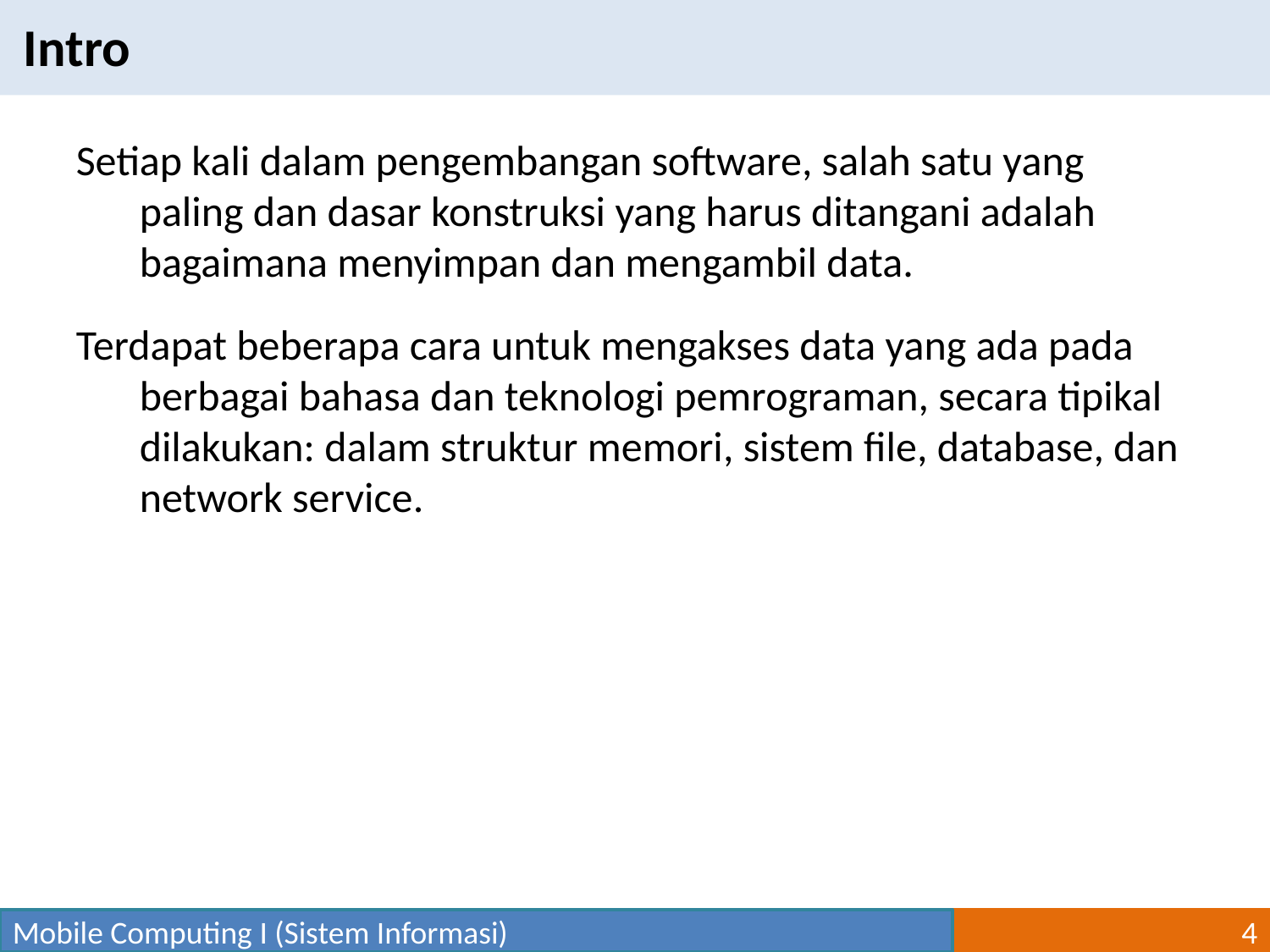

Intro
Setiap kali dalam pengembangan software, salah satu yang paling dan dasar konstruksi yang harus ditangani adalah bagaimana menyimpan dan mengambil data.
Terdapat beberapa cara untuk mengakses data yang ada pada berbagai bahasa dan teknologi pemrograman, secara tipikal dilakukan: dalam struktur memori, sistem file, database, dan network service.
Mobile Computing I (Sistem Informasi)
4